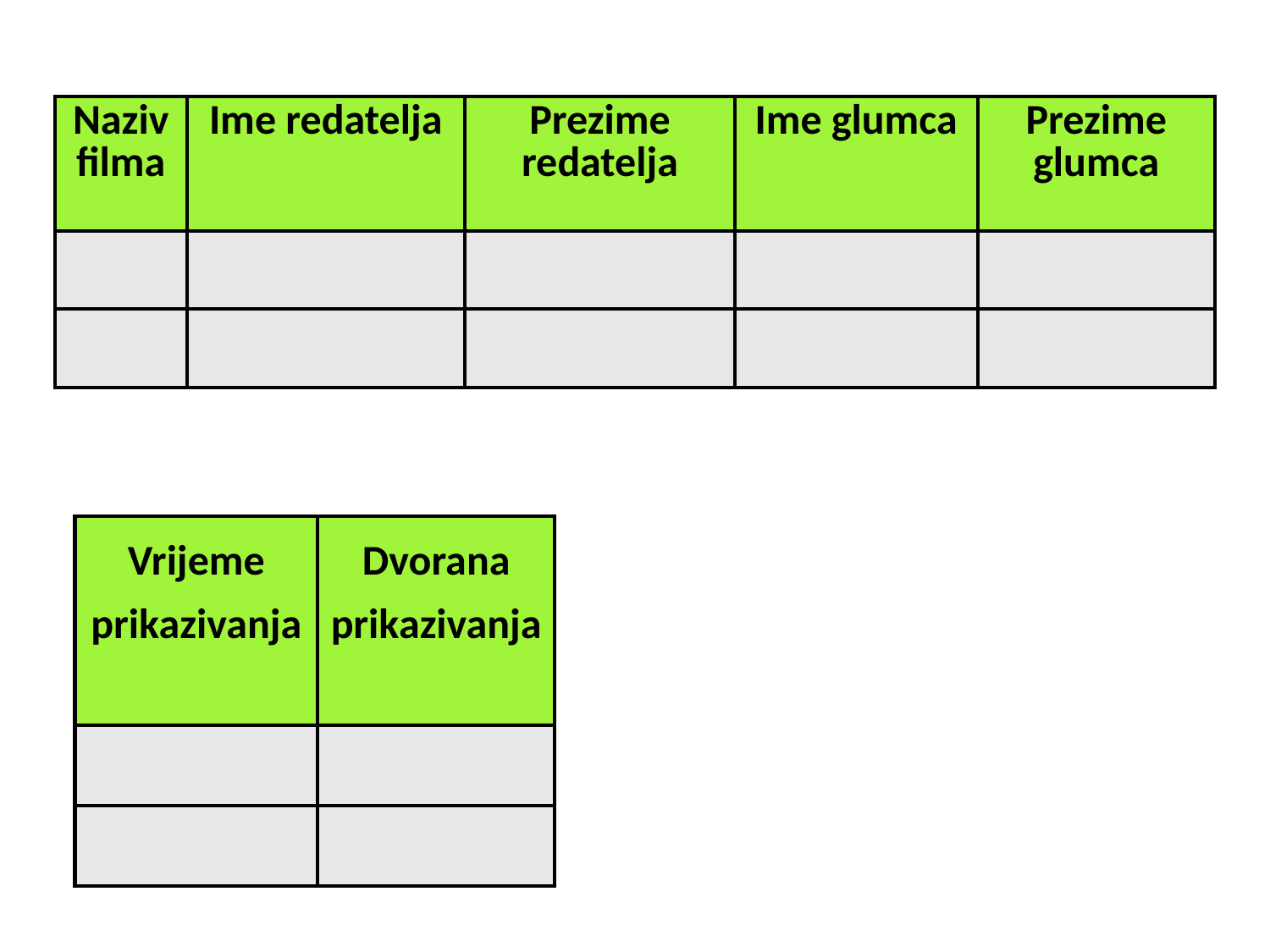

| Naziv filma | Ime redatelja | Prezime redatelja | Ime glumca | Prezime glumca |
| --- | --- | --- | --- | --- |
|  |  |  |  |  |
|  |  |  |  |  |
| Vrijeme prikazivanja | Dvorana prikazivanja |
| --- | --- |
|  |  |
|  |  |